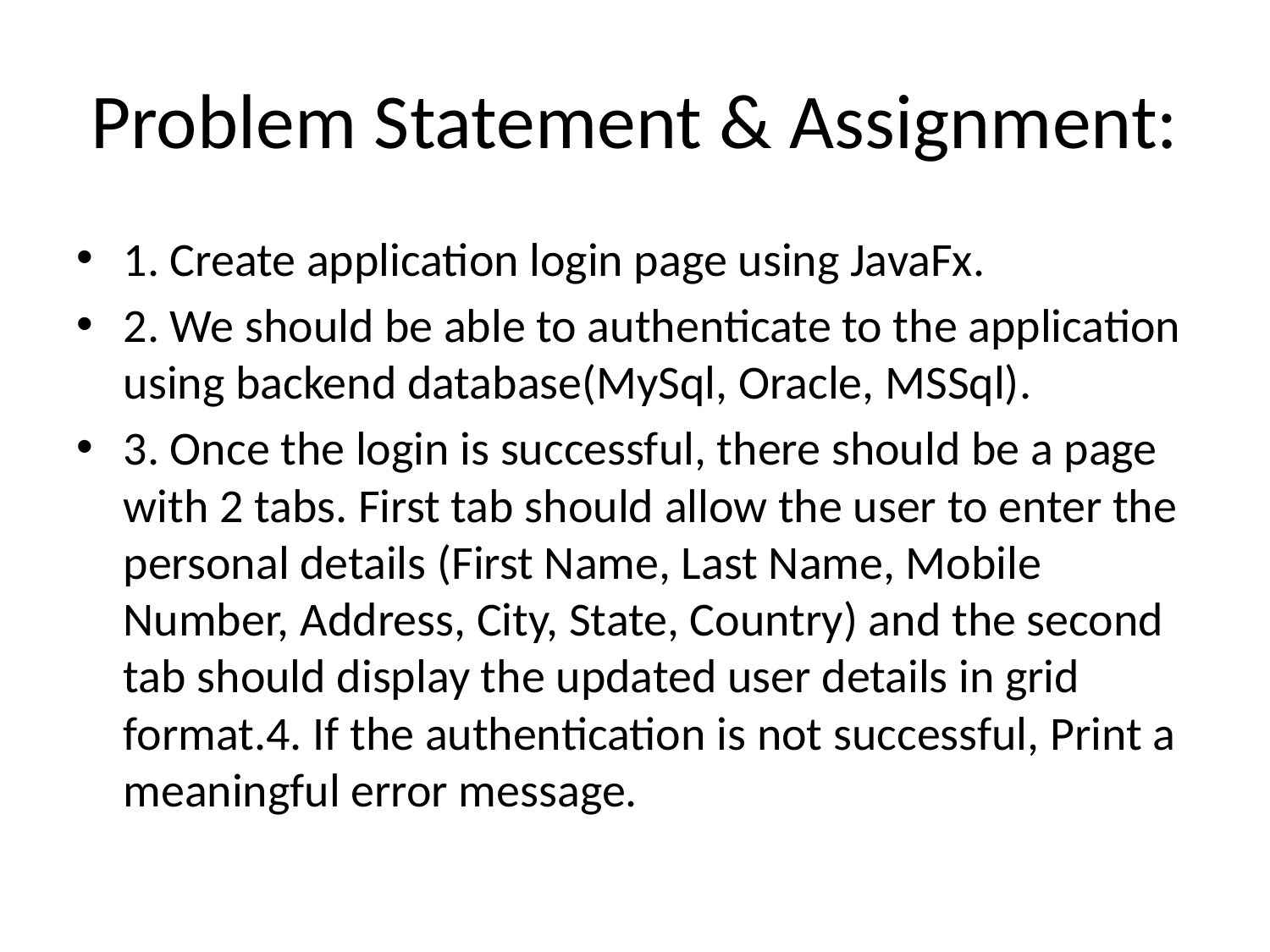

# Problem Statement & Assignment:
1. Create application login page using JavaFx.
2. We should be able to authenticate to the application using backend database(MySql, Oracle, MSSql).
3. Once the login is successful, there should be a page with 2 tabs. First tab should allow the user to enter the personal details (First Name, Last Name, Mobile Number, Address, City, State, Country) and the second tab should display the updated user details in grid format.4. If the authentication is not successful, Print a meaningful error message.